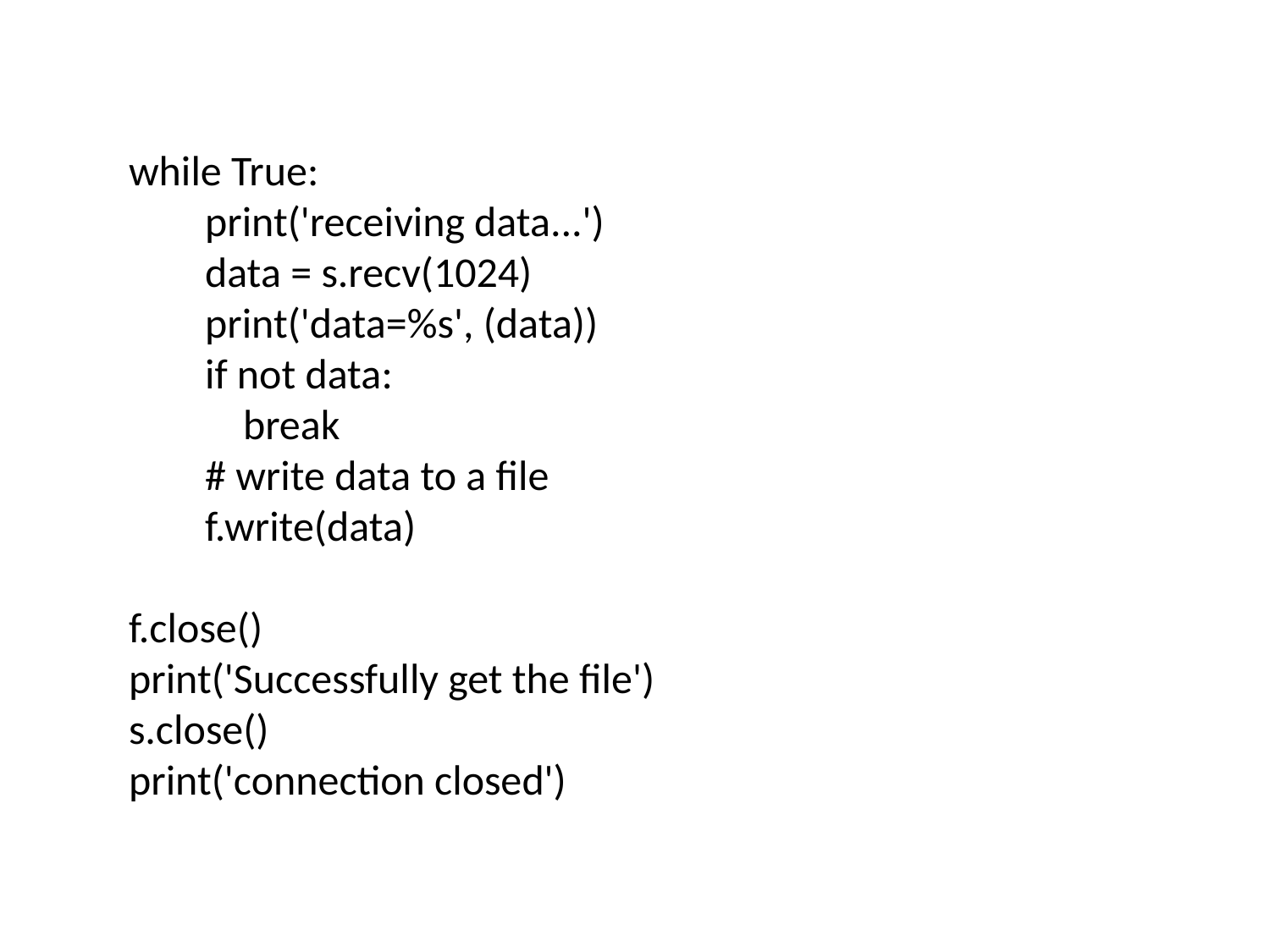

while True:
        print('receiving data...')
        data = s.recv(1024)
        print('data=%s', (data))
        if not data:
            break
        # write data to a file
        f.write(data)

f.close()
print('Successfully get the file')
s.close()
print('connection closed')